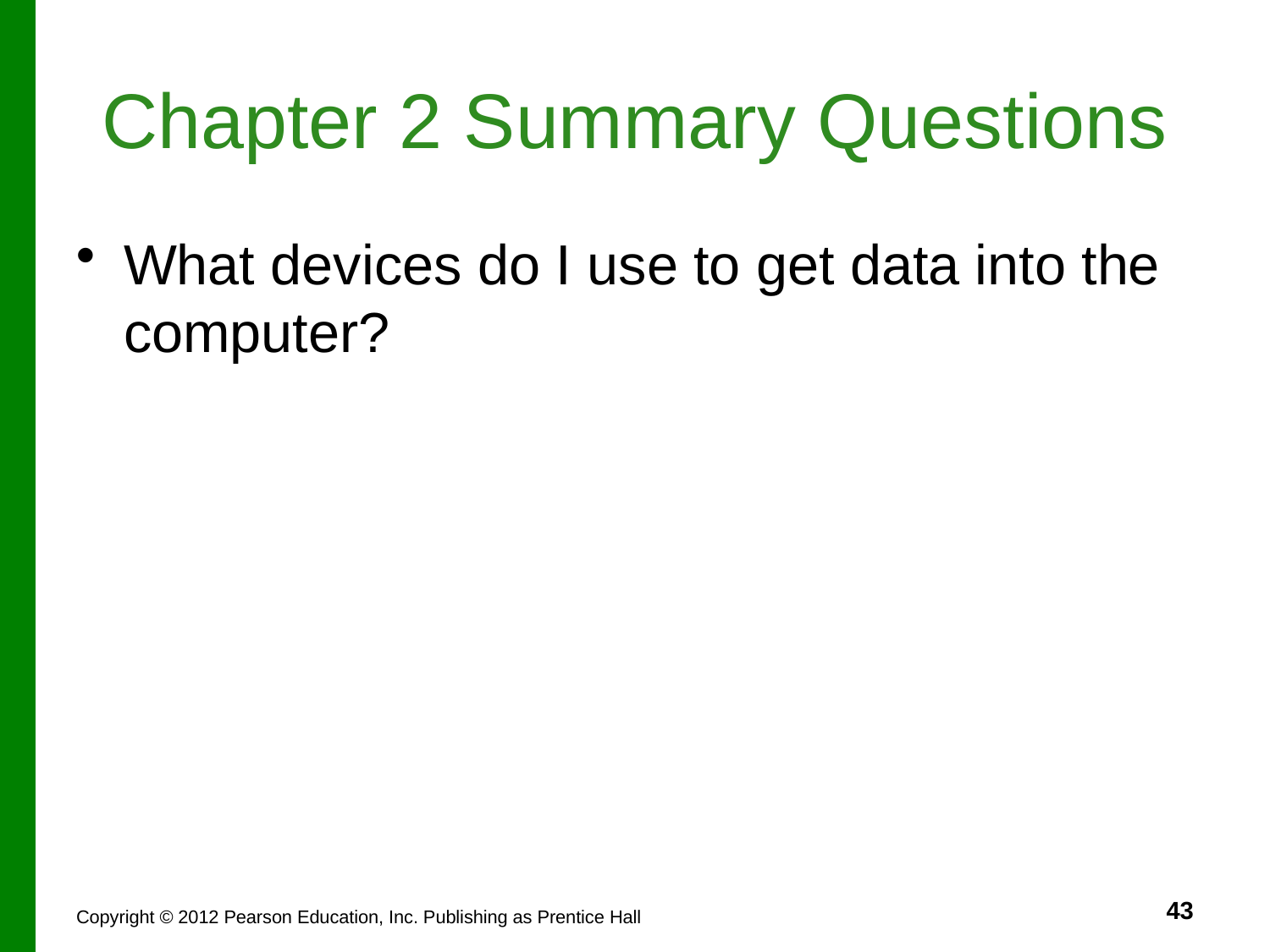

# Chapter 2 Summary Questions
What devices do I use to get data into the computer?
43
Copyright © 2012 Pearson Education, Inc. Publishing as Prentice Hall